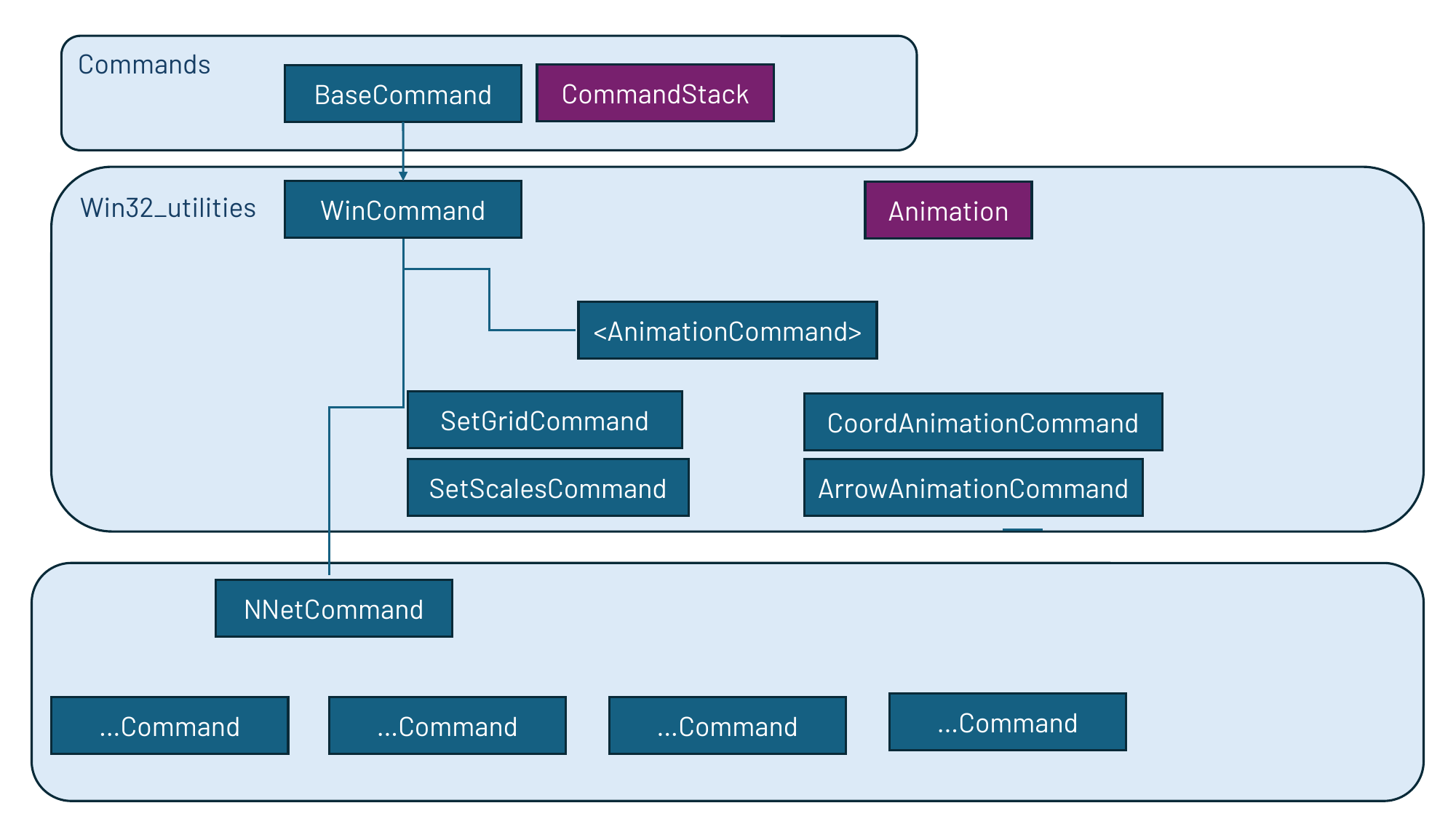

Commands
CommandStack
BaseCommand
Win32_utilities
WinCommand
Animation
<AnimationCommand>
SetGridCommand
CoordAnimationCommand
SetScalesCommand
ArrowAnimationCommand

NNetCommand
…Command
…Command
…Command
…Command